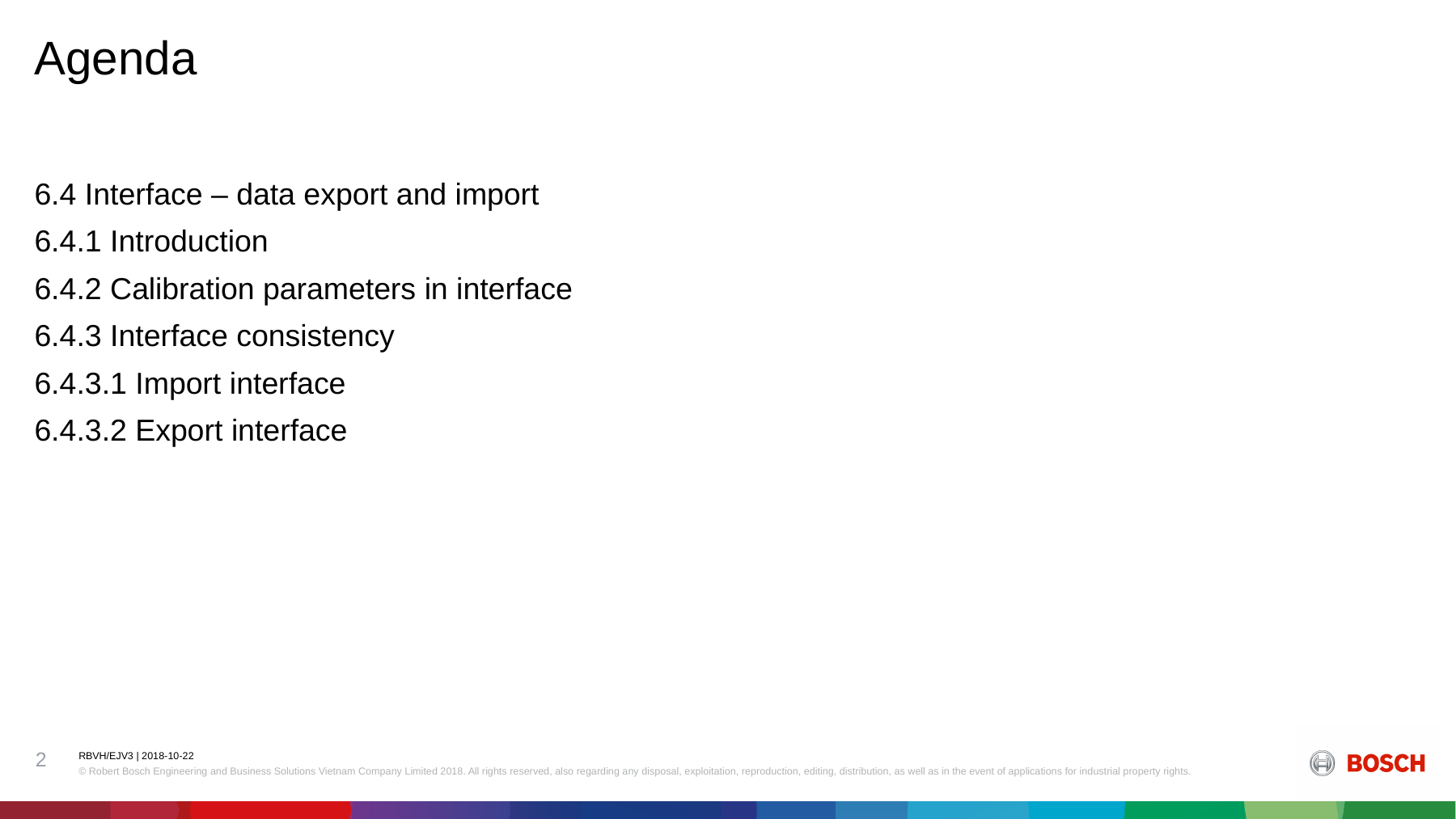

# Agenda

6.4 Interface – data export and import
6.4.1 Introduction
6.4.2 Calibration parameters in interface
6.4.3 Interface consistency
6.4.3.1 Import interface
6.4.3.2 Export interface

2
RBVH/EJV3 | 2018-10-22
© Robert Bosch Engineering and Business Solutions Vietnam Company Limited 2018. All rights reserved, also regarding any disposal, exploitation, reproduction, editing, distribution, as well as in the event of applications for industrial property rights.